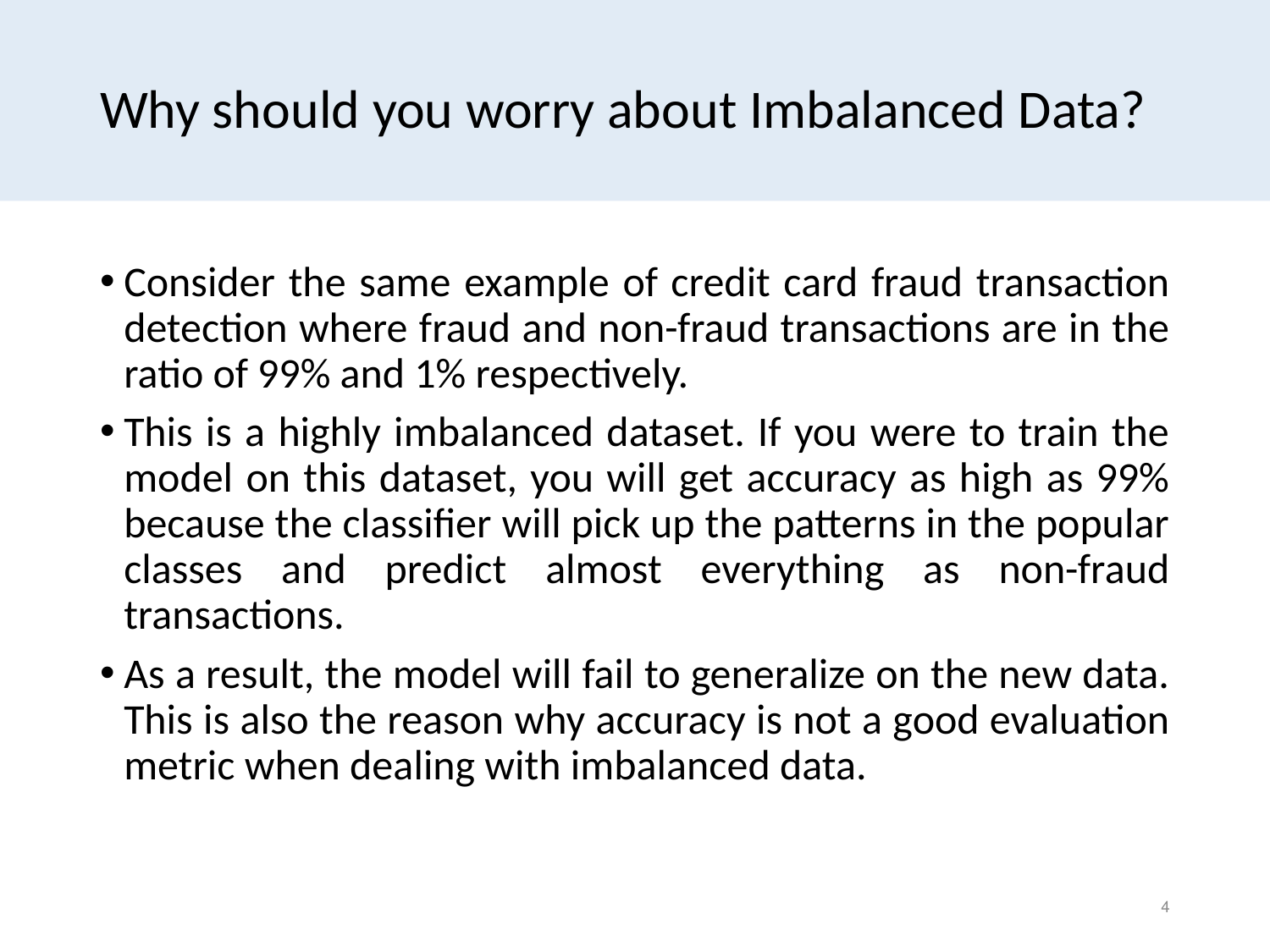

# Why should you worry about Imbalanced Data?
Consider the same example of credit card fraud transaction detection where fraud and non-fraud transactions are in the ratio of 99% and 1% respectively.
This is a highly imbalanced dataset. If you were to train the model on this dataset, you will get accuracy as high as 99% because the classifier will pick up the patterns in the popular classes and predict almost everything as non-fraud transactions.
As a result, the model will fail to generalize on the new data. This is also the reason why accuracy is not a good evaluation metric when dealing with imbalanced data.
4